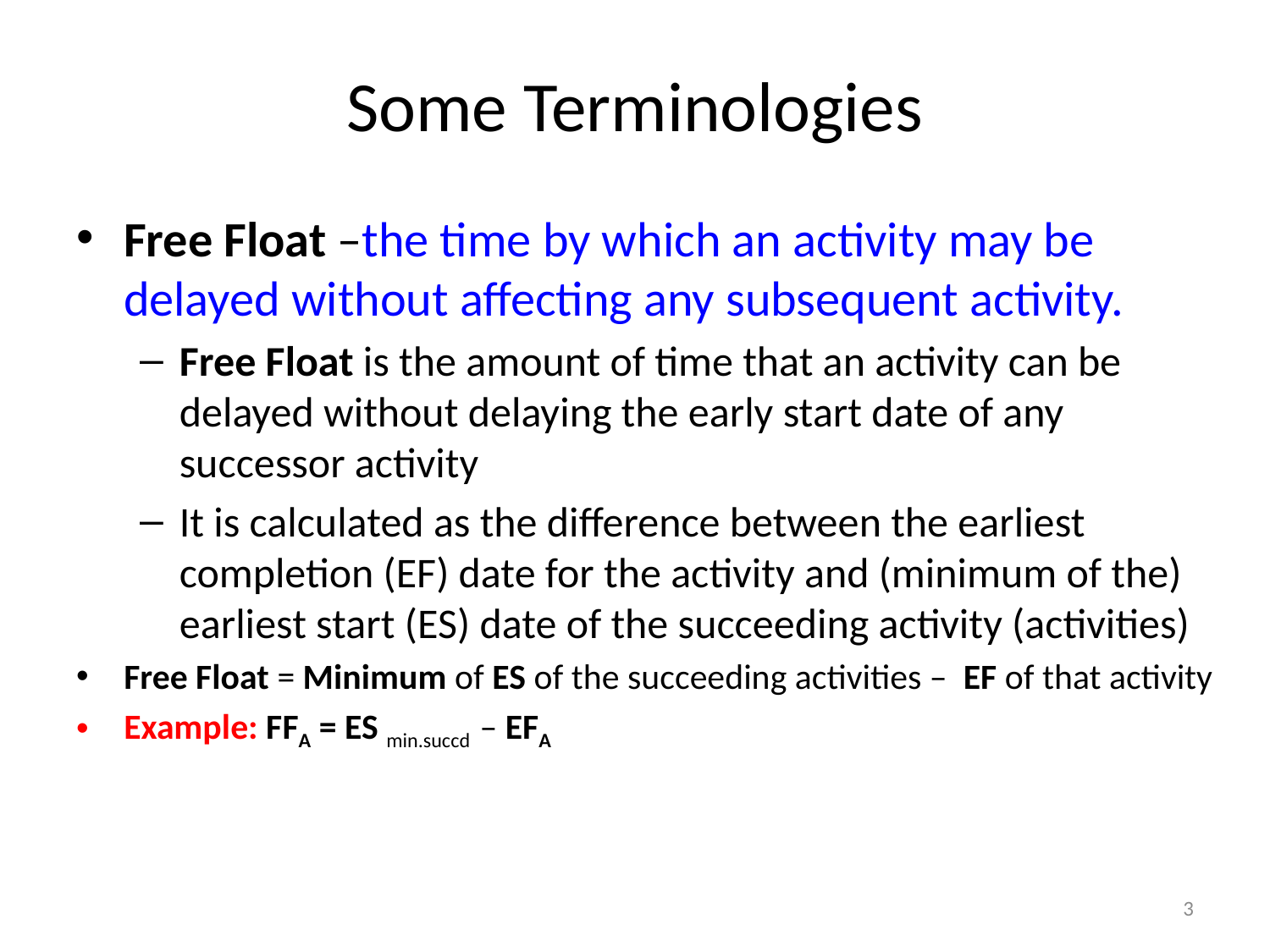

# Some Terminologies
Free Float –the time by which an activity may be delayed without affecting any subsequent activity.
Free Float is the amount of time that an activity can be delayed without delaying the early start date of any successor activity
It is calculated as the difference between the earliest completion (EF) date for the activity and (minimum of the) earliest start (ES) date of the succeeding activity (activities)
Free Float = Minimum of ES of the succeeding activities –  EF of that activity
Example: FFA = ES min.succd  – EFA

3